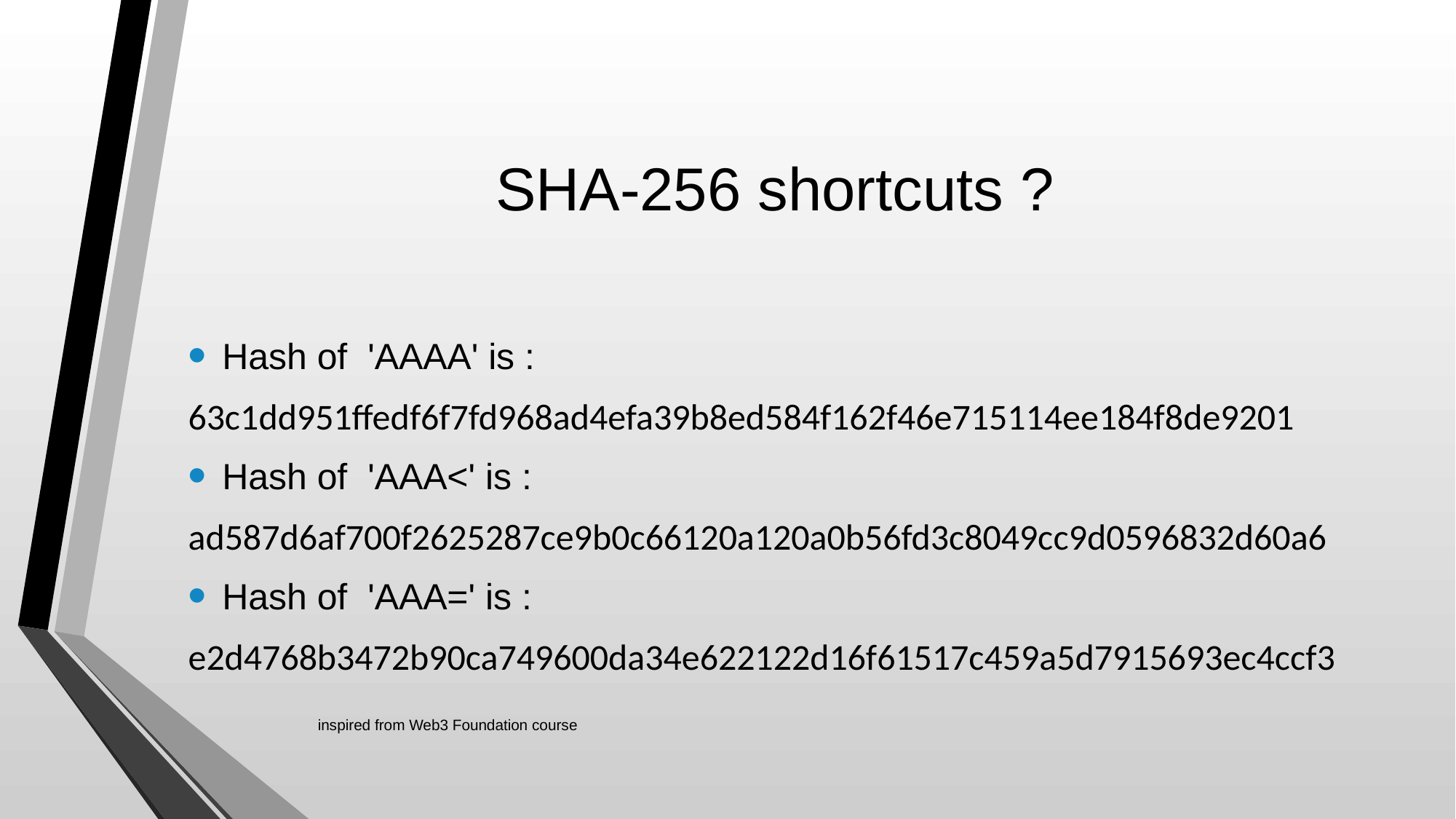

# SHA-256 shortcuts ?
Hash of  'AAAA' is :
63c1dd951ffedf6f7fd968ad4efa39b8ed584f162f46e715114ee184f8de9201
Hash of  'AAA<' is :
ad587d6af700f2625287ce9b0c66120a120a0b56fd3c8049cc9d0596832d60a6
Hash of  'AAA=' is :
e2d4768b3472b90ca749600da34e622122d16f61517c459a5d7915693ec4ccf3
inspired from Web3 Foundation course